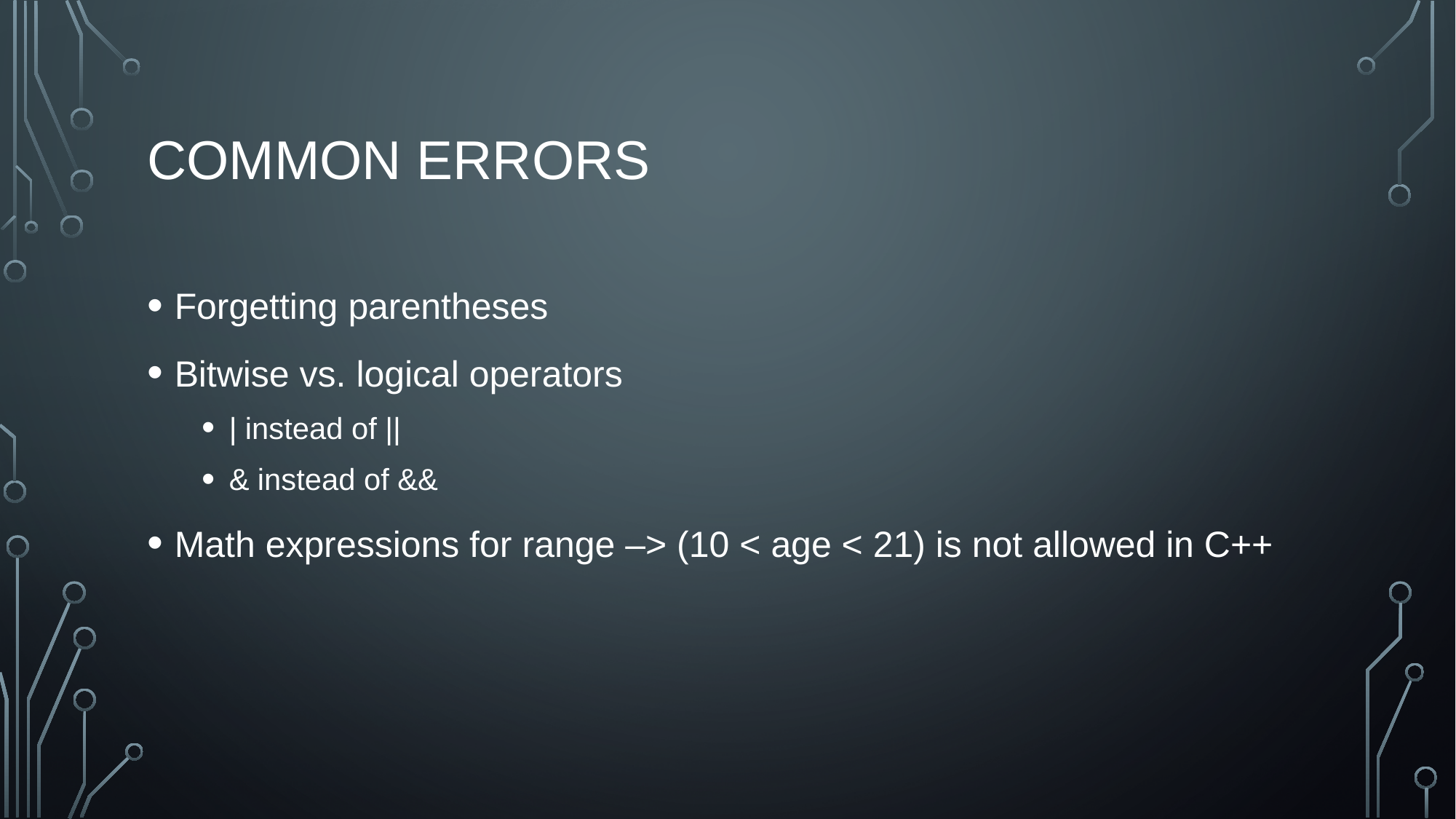

# Common Errors
Forgetting parentheses
Bitwise vs. logical operators
| instead of ||
& instead of &&
Math expressions for range –> (10 < age < 21) is not allowed in C++